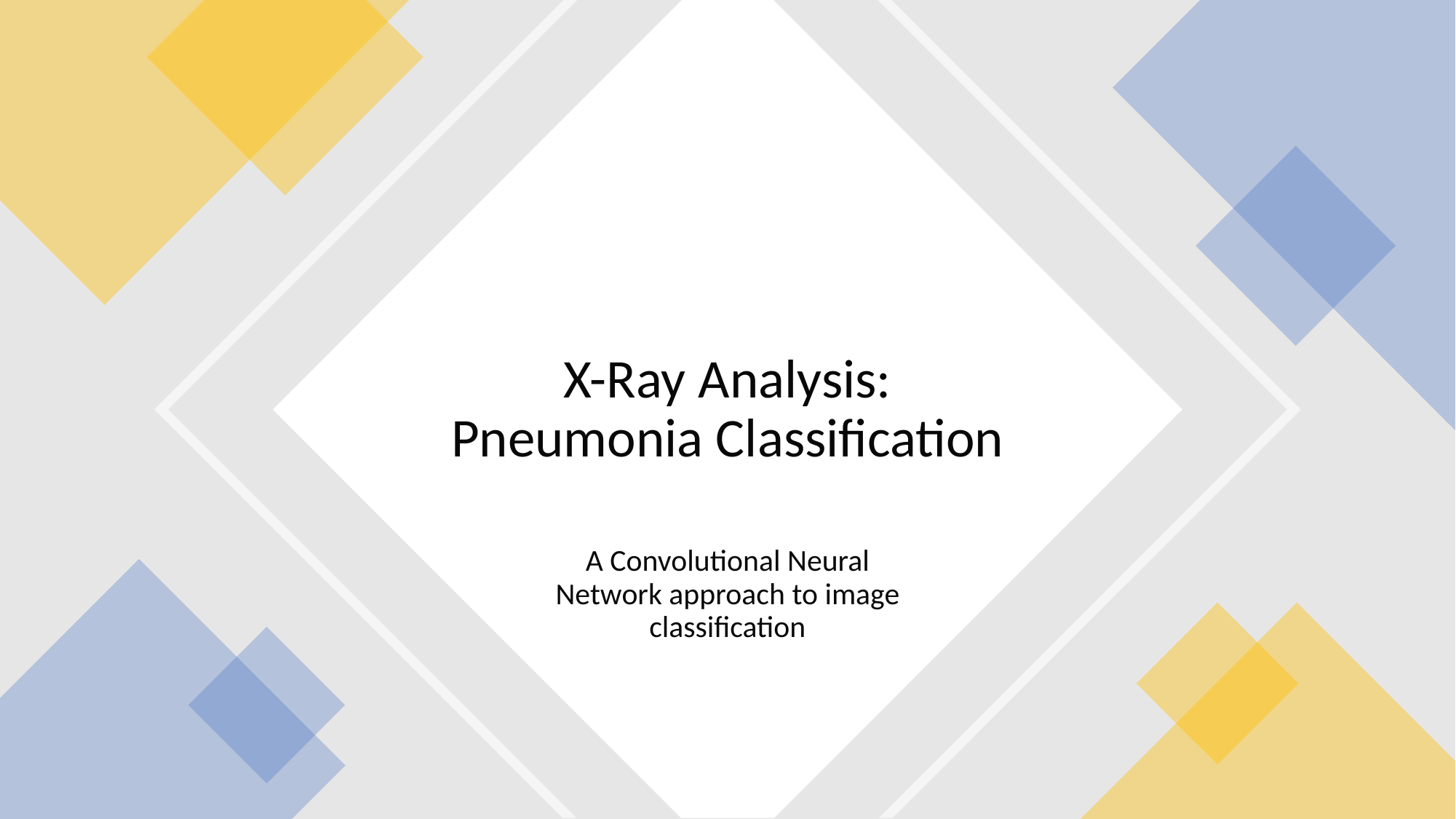

# X-Ray Analysis: Pneumonia Classification
A Convolutional Neural Network approach to image classification